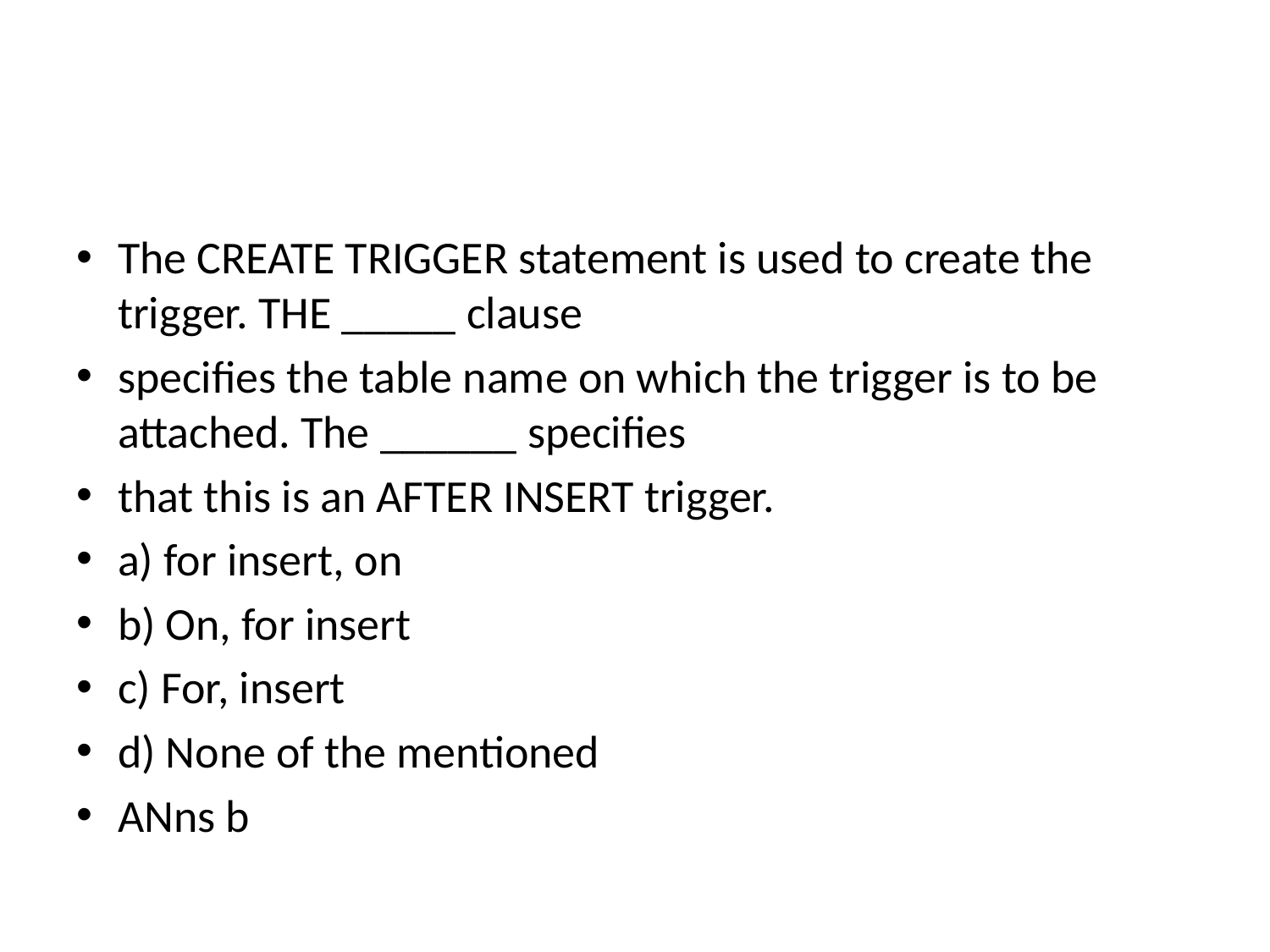

#
The CREATE TRIGGER statement is used to create the trigger. THE _____ clause
specifies the table name on which the trigger is to be attached. The ______ specifies
that this is an AFTER INSERT trigger.
a) for insert, on
b) On, for insert
c) For, insert
d) None of the mentioned
ANns b